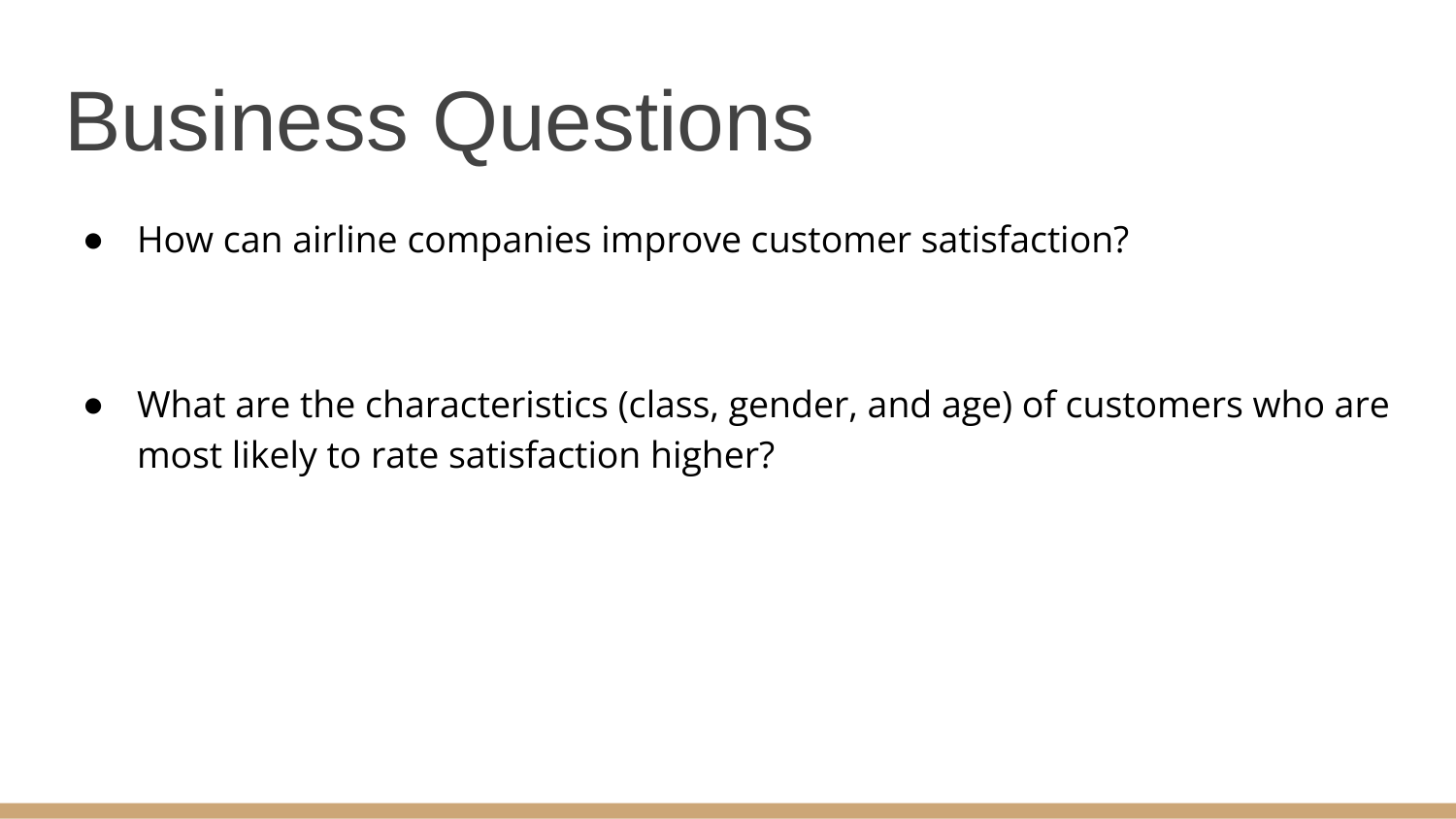

# Business Questions
How can airline companies improve customer satisfaction?

What are the characteristics (class, gender, and age) of customers who are most likely to rate satisfaction higher?